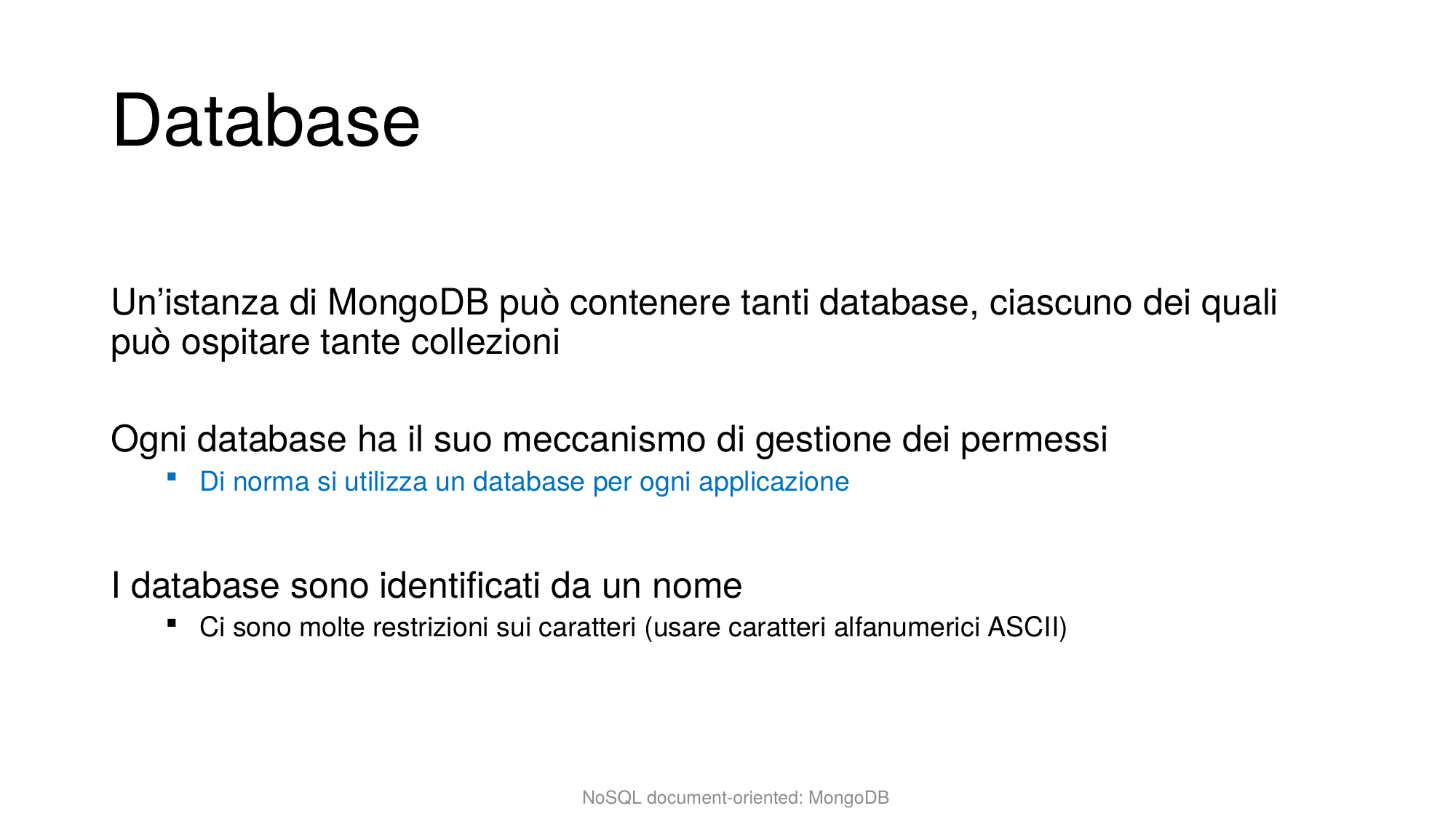

# Database
Un’istanza di MongoDB può contenere tanti database, ciascuno dei quali può ospitare tante collezioni
Ogni database ha il suo meccanismo di gestione dei permessi
Di norma si utilizza un database per ogni applicazione

I database sono identificati da un nome
Ci sono molte restrizioni sui caratteri (usare caratteri alfanumerici ASCII)